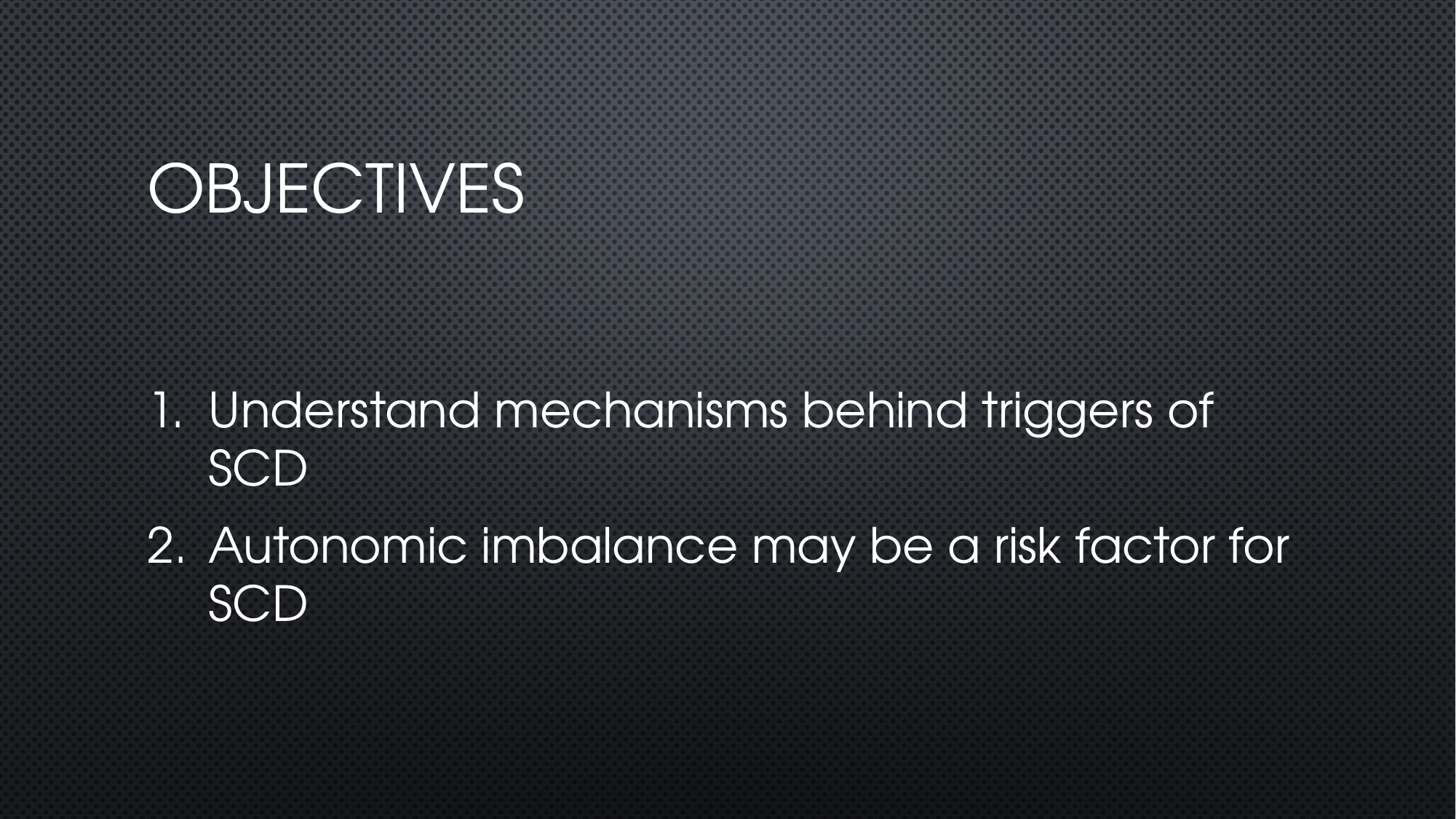

# Objectives
Understand mechanisms behind triggers of SCD
Autonomic imbalance may be a risk factor for SCD